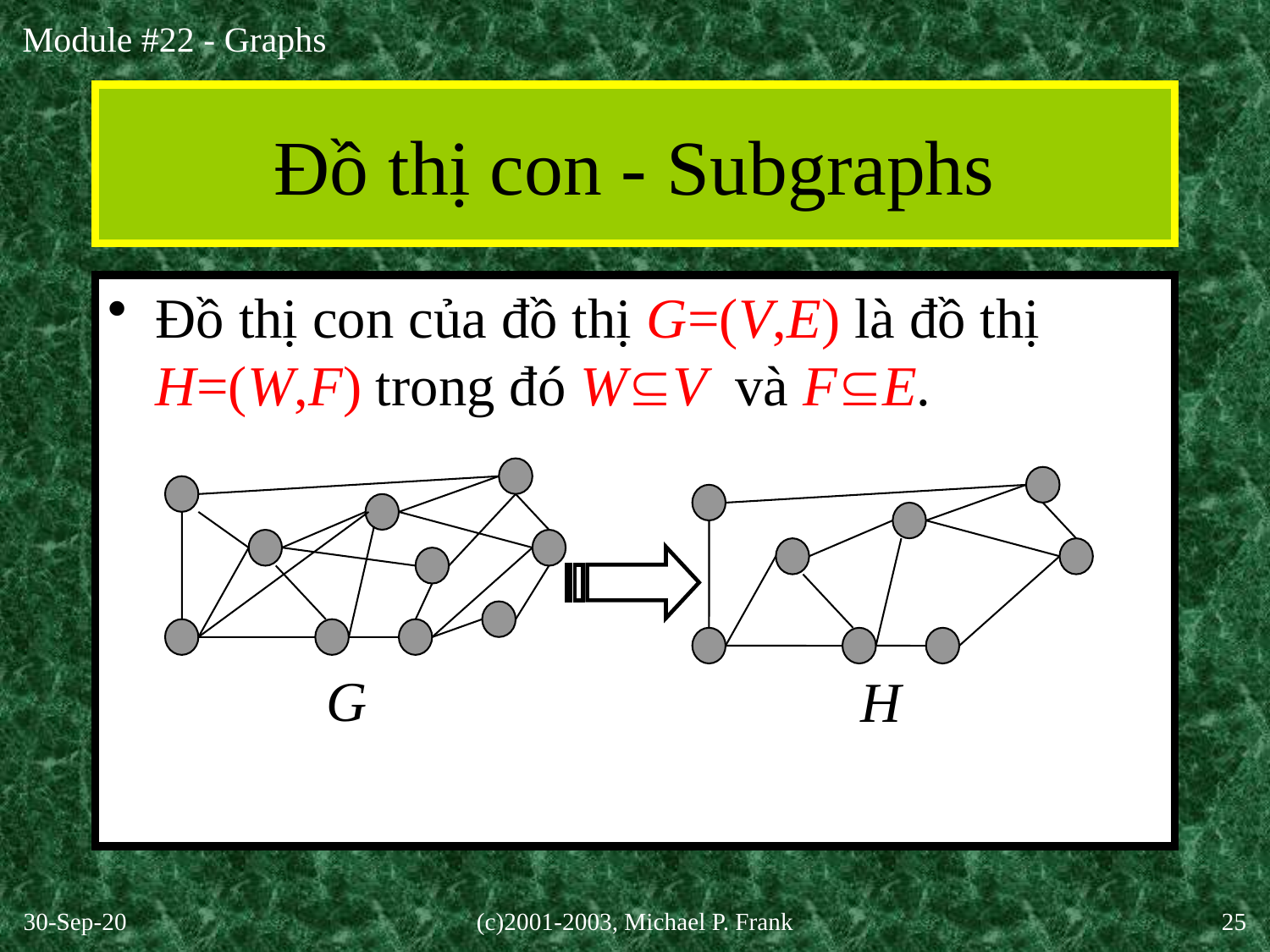

# Đồ thị con - Subgraphs
Đồ thị con của đồ thị G=(V,E) là đồ thị  H=(W,F) trong đó W⊆V  và F⊆E.

G
H
30-Sep-20
(c)2001-2003, Michael P. Frank
25